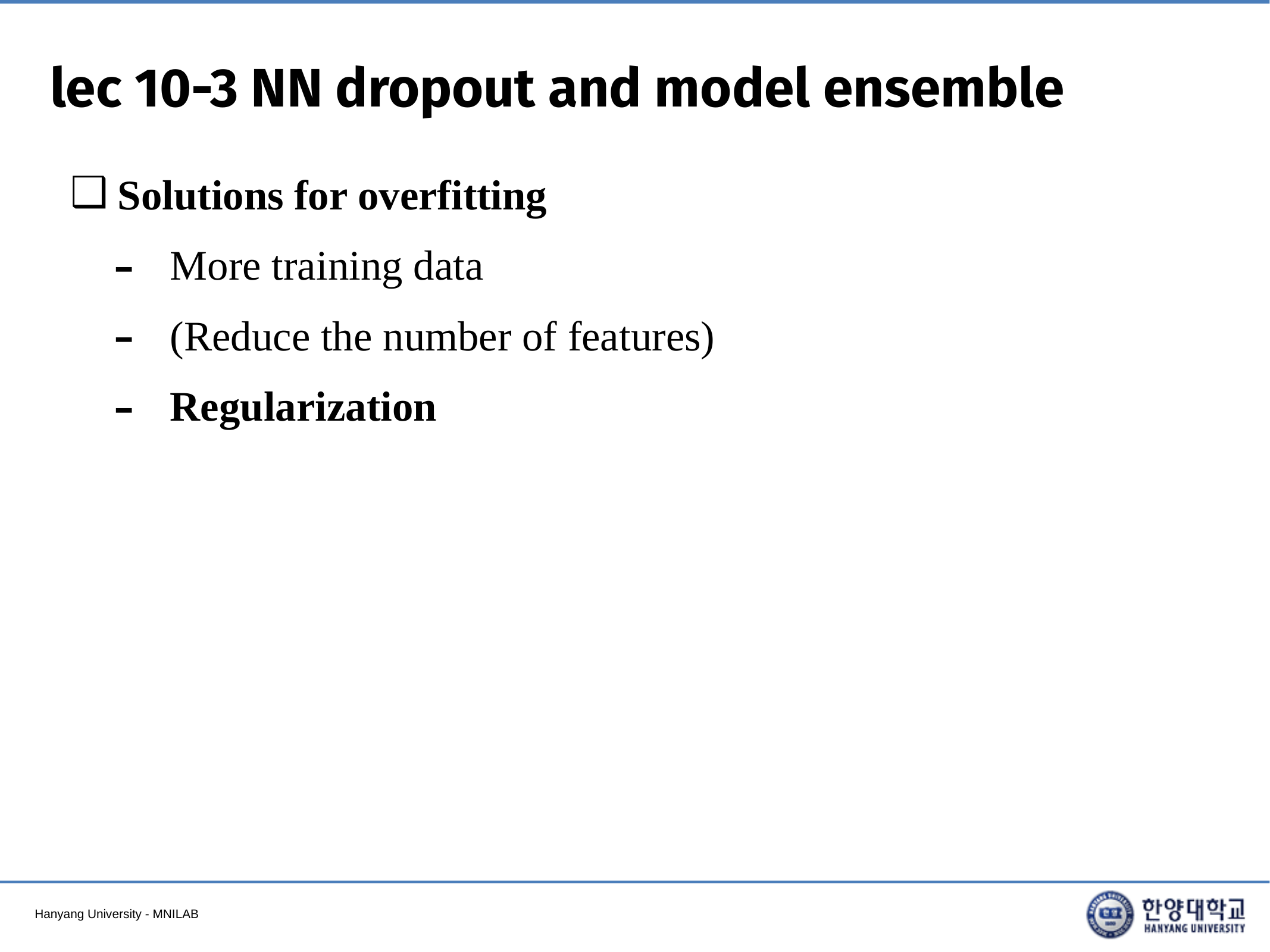

# lec 10-3 NN dropout and model ensemble
Solutions for overfitting
More training data
(Reduce the number of features)
Regularization